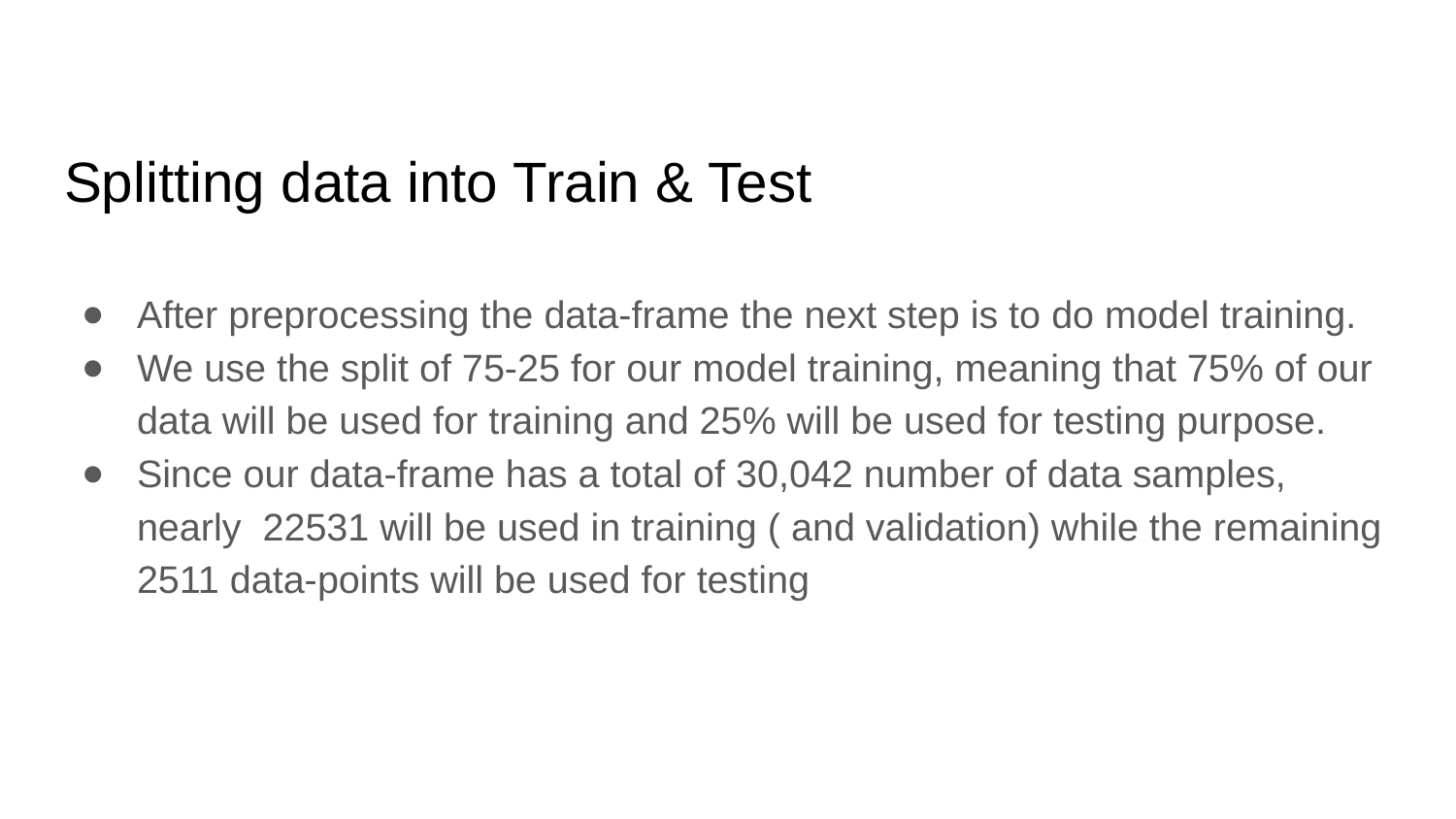

# Splitting data into Train & Test
After preprocessing the data-frame the next step is to do model training.
We use the split of 75-25 for our model training, meaning that 75% of our data will be used for training and 25% will be used for testing purpose.
Since our data-frame has a total of 30,042 number of data samples, nearly  22531 will be used in training ( and validation) while the remaining 2511 data-points will be used for testing